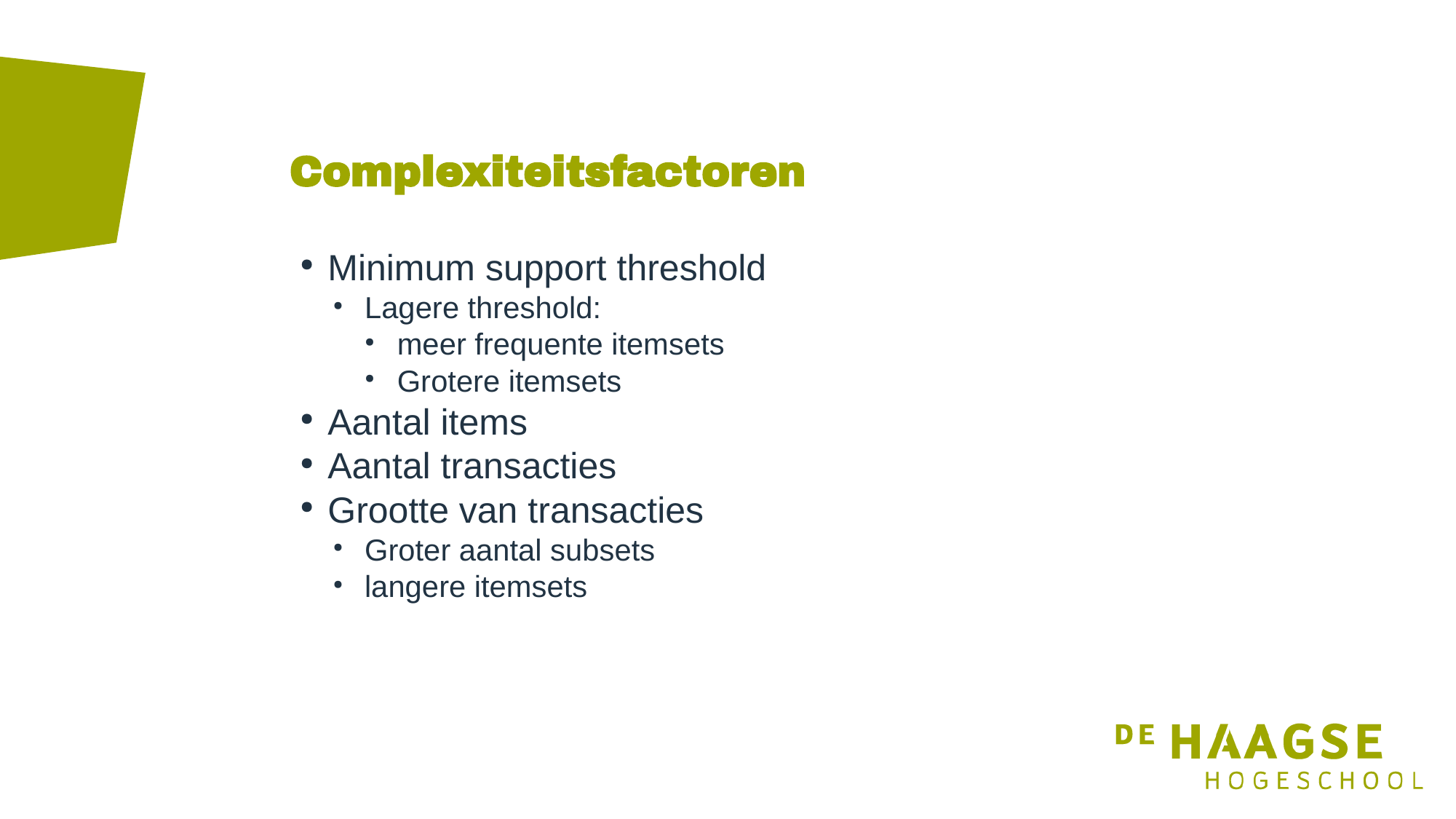

# Complexiteitsfactoren
Minimum support threshold
Lagere threshold:
meer frequente itemsets
Grotere itemsets
Aantal items
Aantal transacties
Grootte van transacties
Groter aantal subsets
langere itemsets